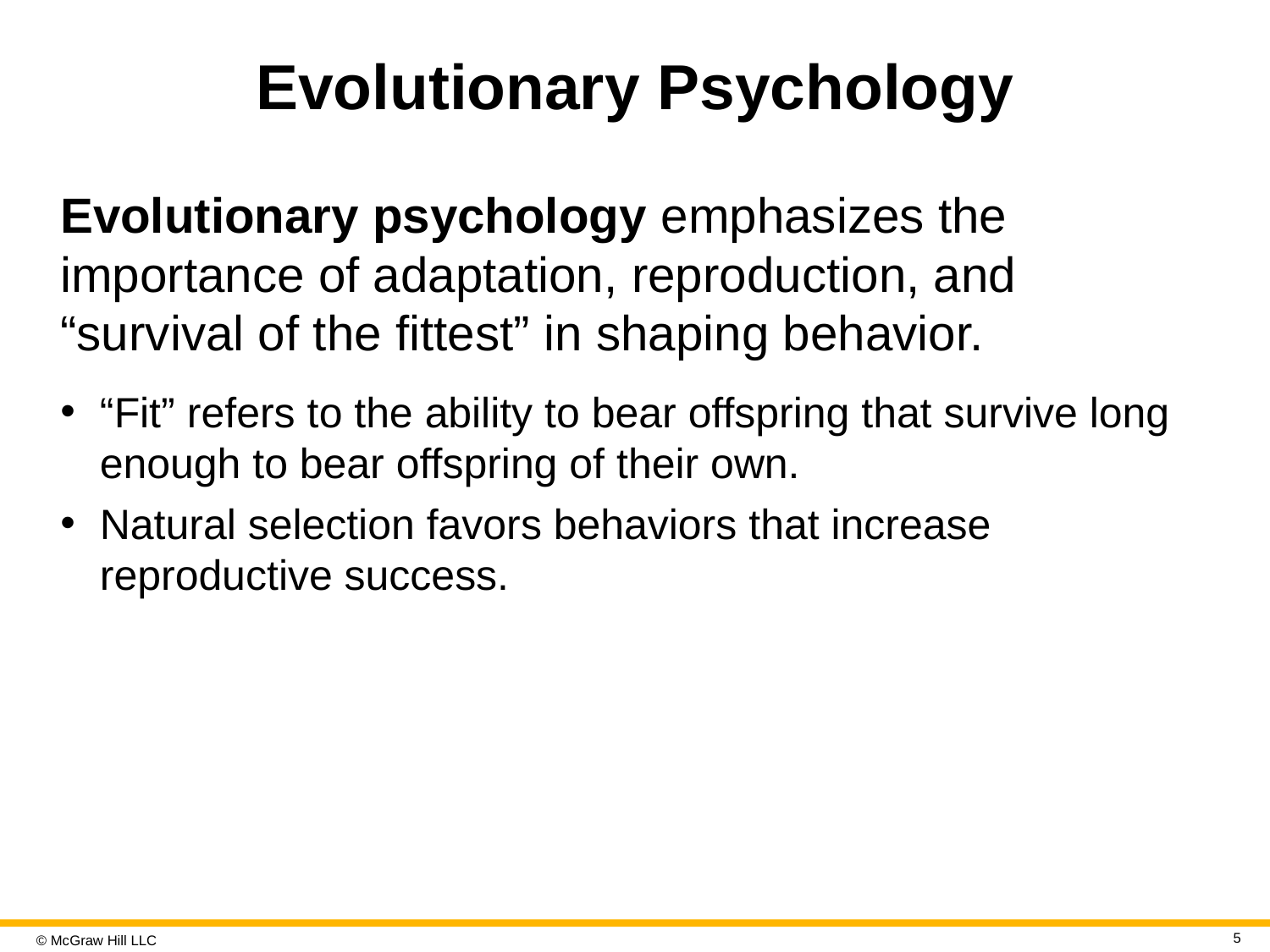

# Evolutionary Psychology
Evolutionary psychology emphasizes the importance of adaptation, reproduction, and “survival of the fittest” in shaping behavior.
“Fit” refers to the ability to bear offspring that survive long enough to bear offspring of their own.
Natural selection favors behaviors that increase reproductive success.
5